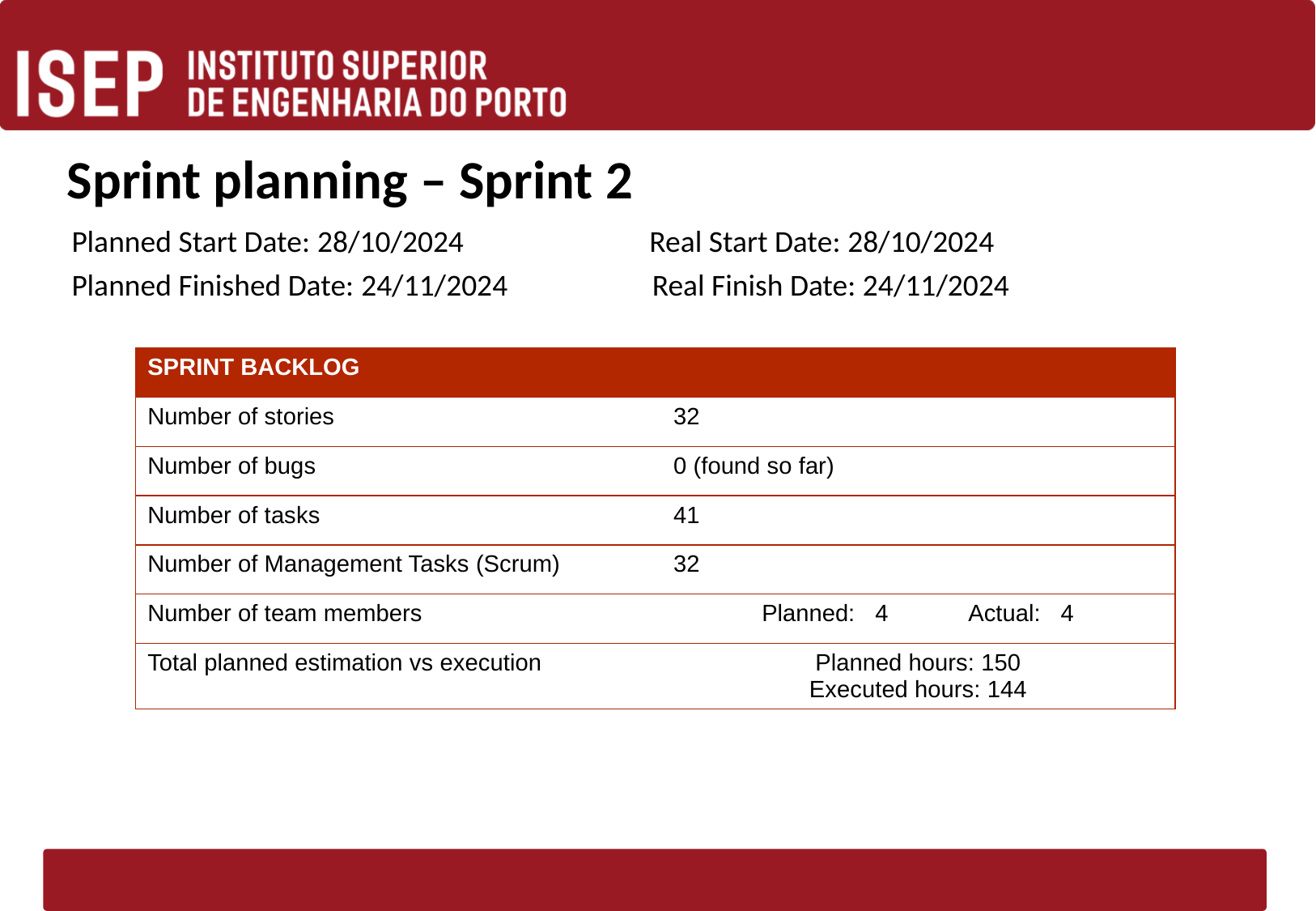

# Sprint planning – Sprint 2
Planned Start Date: 28/10/2024                           Real Start Date: 28/10/2024
Planned Finished Date: 24/11/2024                     Real Finish Date: 24/11/2024

| SPRINT BACKLOG |  |
| --- | --- |
| Number of stories | 32 |
| Number of bugs | 0 (found so far) |
| Number of tasks | 41 |
| Number of Management Tasks (Scrum) | 32 |
| Number of team members | Planned:   4            Actual:   4 |
| Total planned estimation vs execution | Planned hours: 150 Executed hours: 144 |